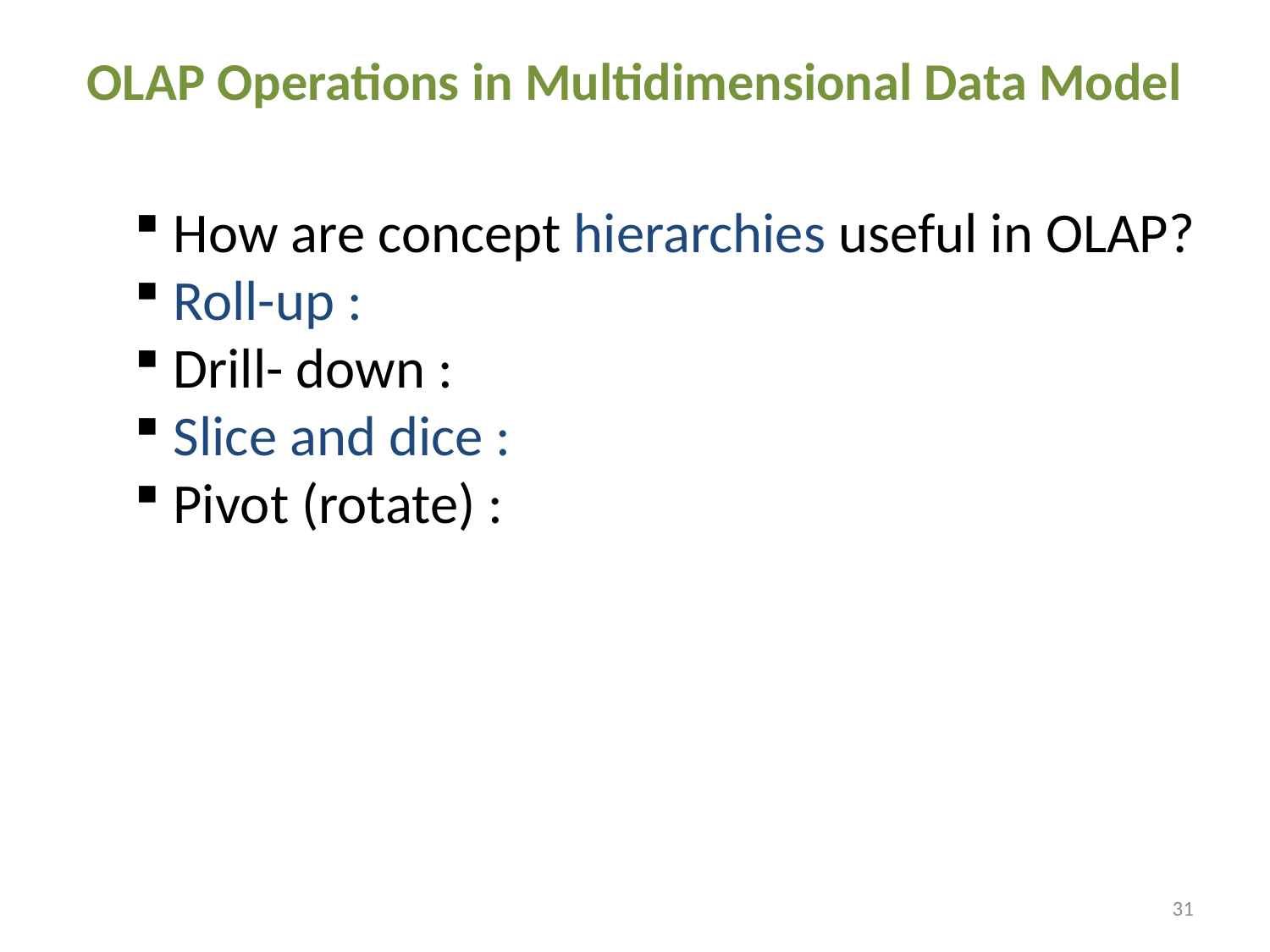

# OLAP Operations in Multidimensional Data Model
 How are concept hierarchies useful in OLAP?
 Roll-up :
 Drill- down :
 Slice and dice :
 Pivot (rotate) :
31